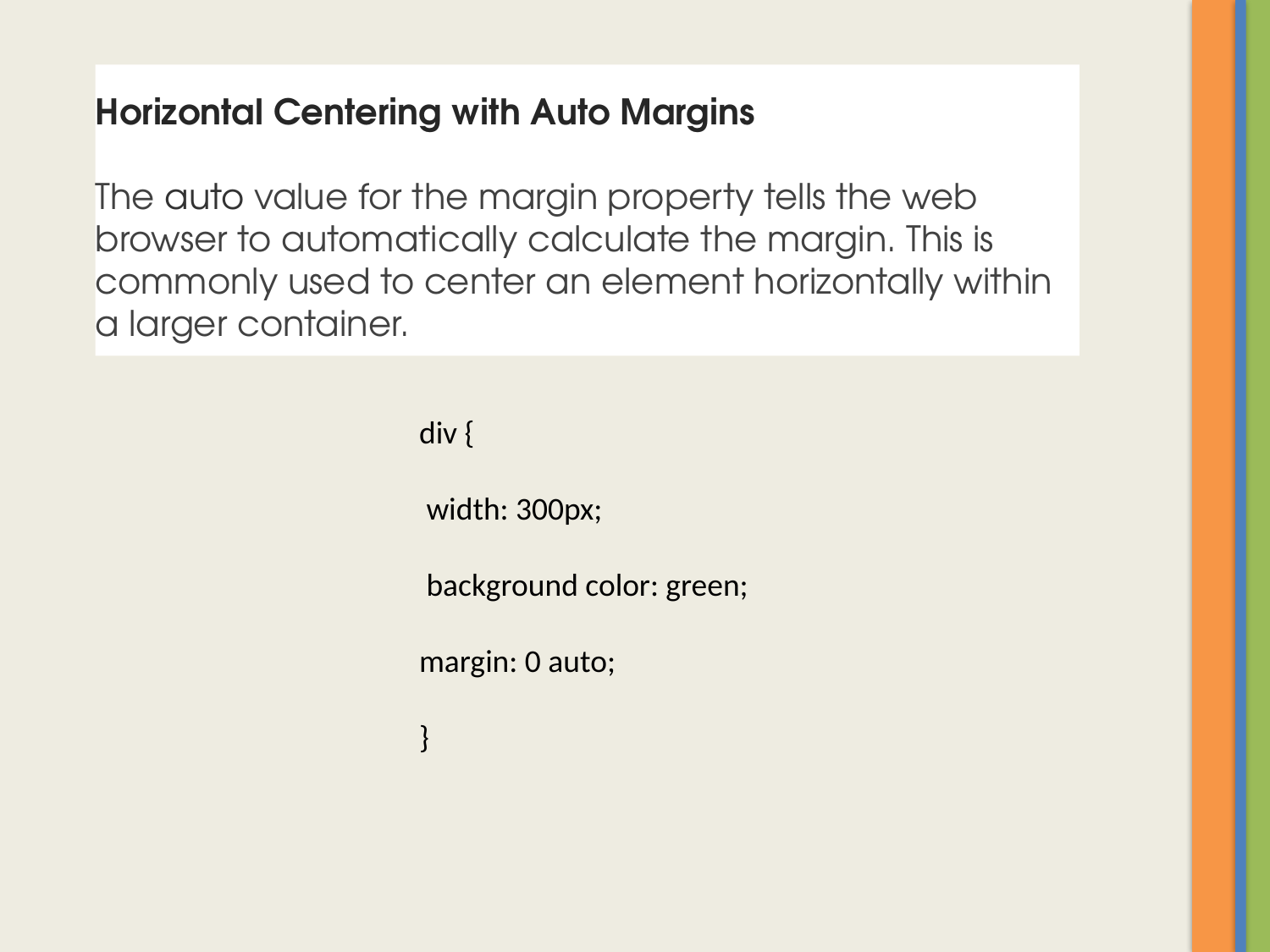

Horizontal Centering with Auto Margins

The auto value for the margin property tells the web browser to automatically calculate the margin. This is commonly used to center an element horizontally within a larger container.
div {

 width: 300px;

 background color: green;

margin: 0 auto;

}